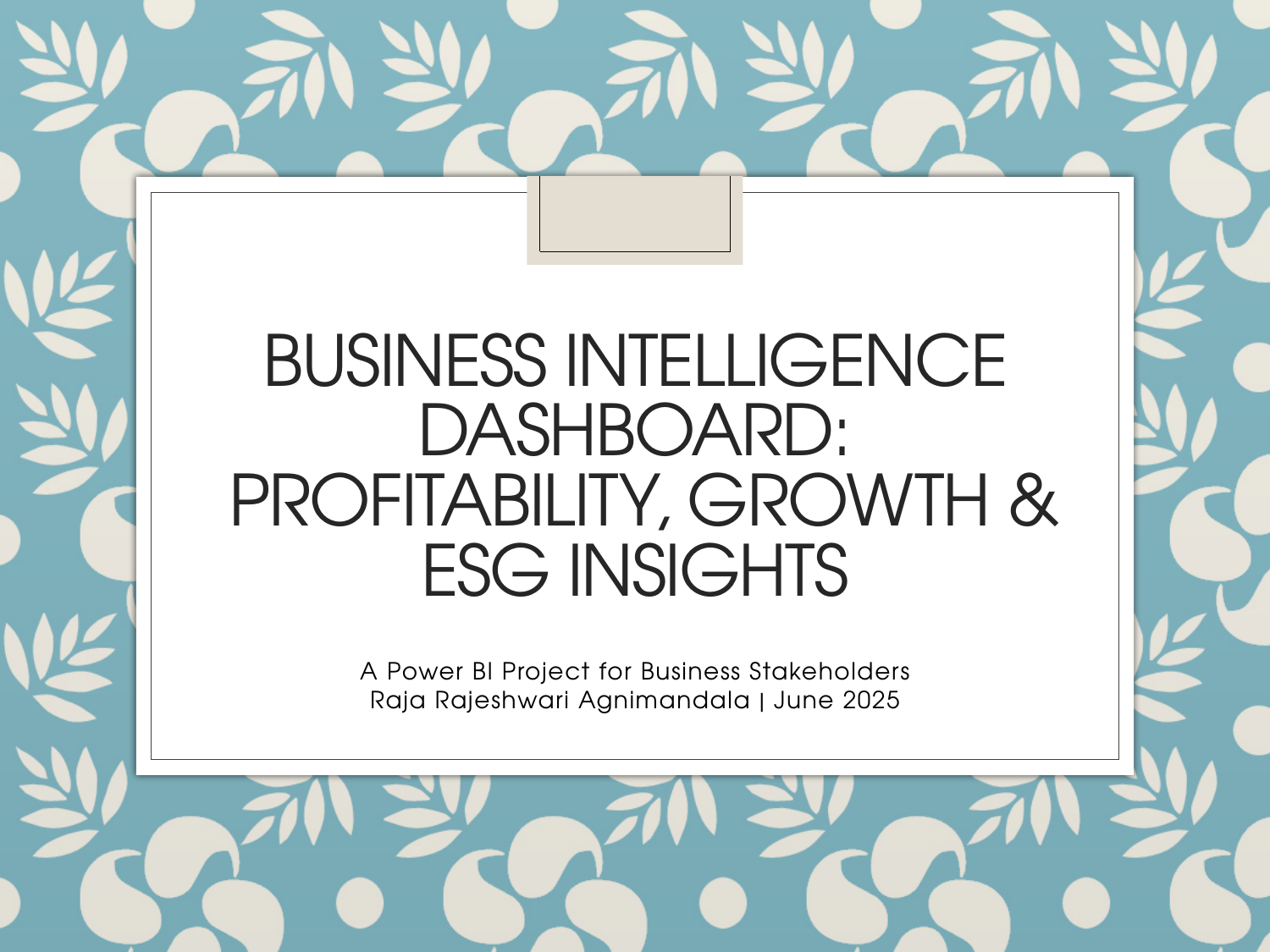

# Business Intelligence Dashboard: Profitability, Growth & ESG Insights
A Power BI Project for Business Stakeholders
Raja Rajeshwari Agnimandala | June 2025